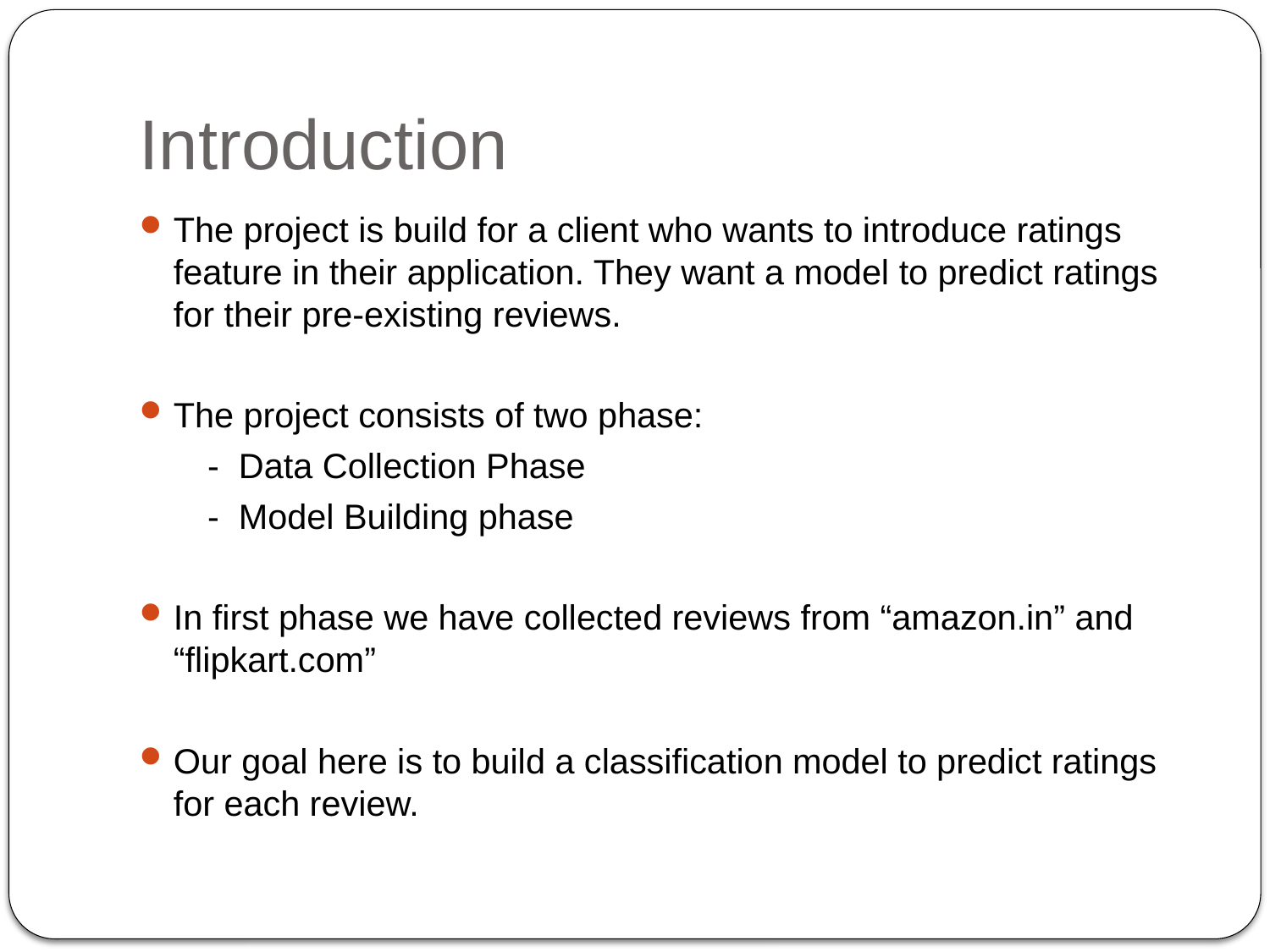

# Introduction
The project is build for a client who wants to introduce ratings feature in their application. They want a model to predict ratings for their pre-existing reviews.

The project consists of two phase:
       -  Data Collection Phase
       -  Model Building phase

In first phase we have collected reviews from “amazon.in” and “flipkart.com”

Our goal here is to build a classification model to predict ratings for each review.